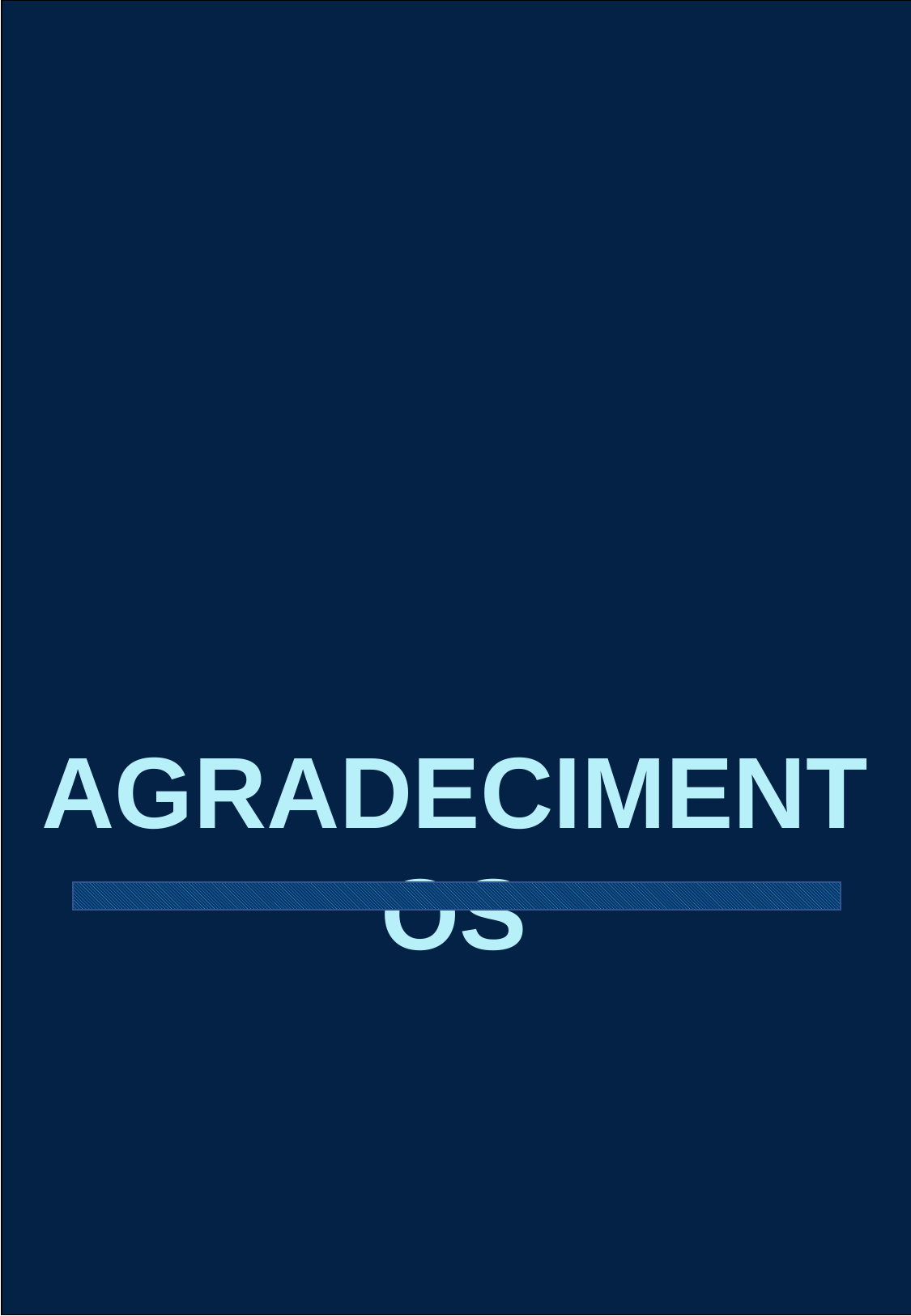

AGRADECIMENTOS

Mestre dos Dados: Ascensão à Excelência - Isadora Bagatini
9